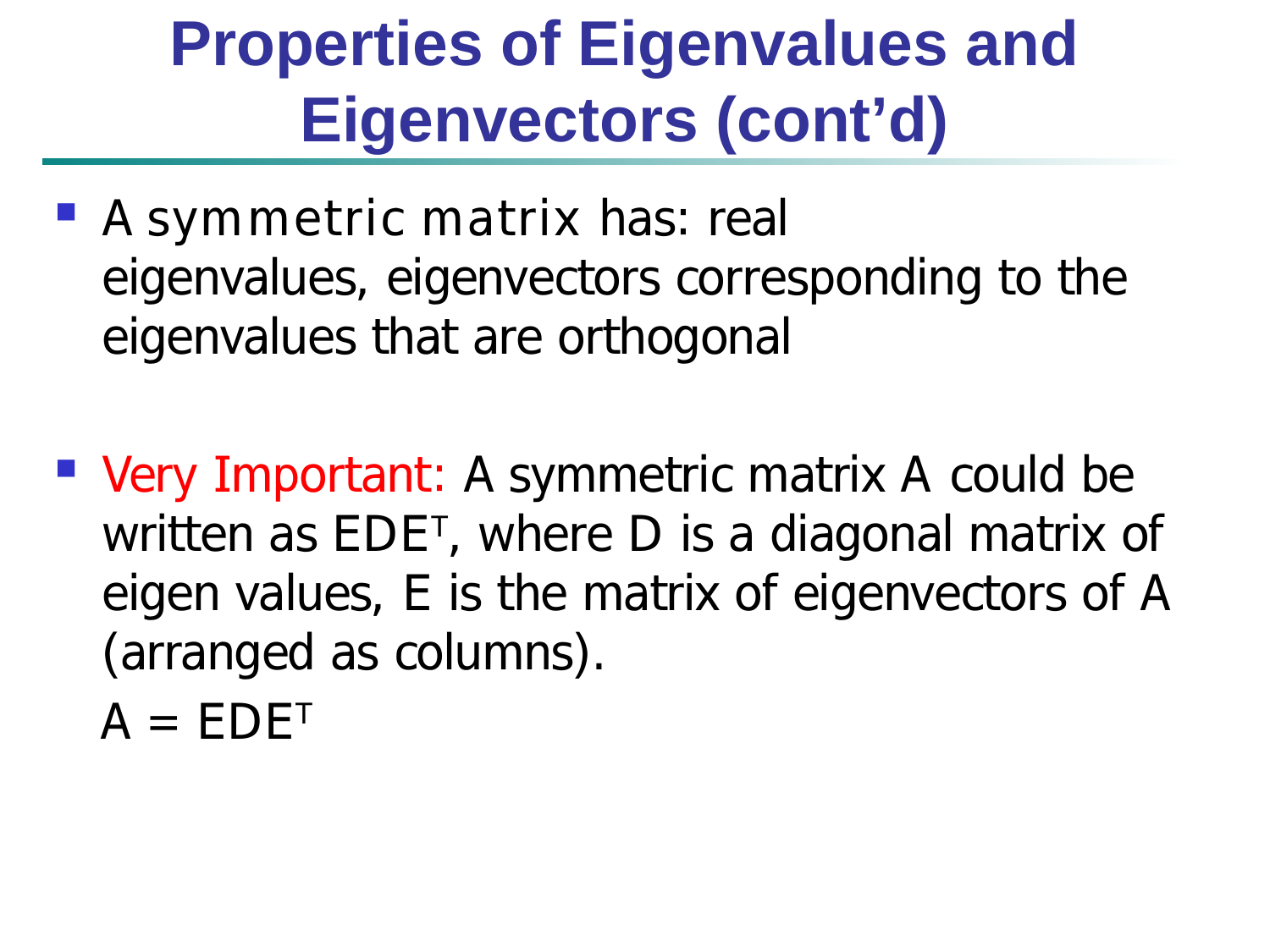

# Properties of Eigenvalues and Eigenvectors (cont’d)
A symmetric matrix has: real eigenvalues, eigenvectors corresponding to the eigenvalues that are orthogonal

Very Important: A symmetric matrix A could be written as EDET, where D is a diagonal matrix of eigen values, E is the matrix of eigenvectors of A (arranged as columns).
   A = EDET